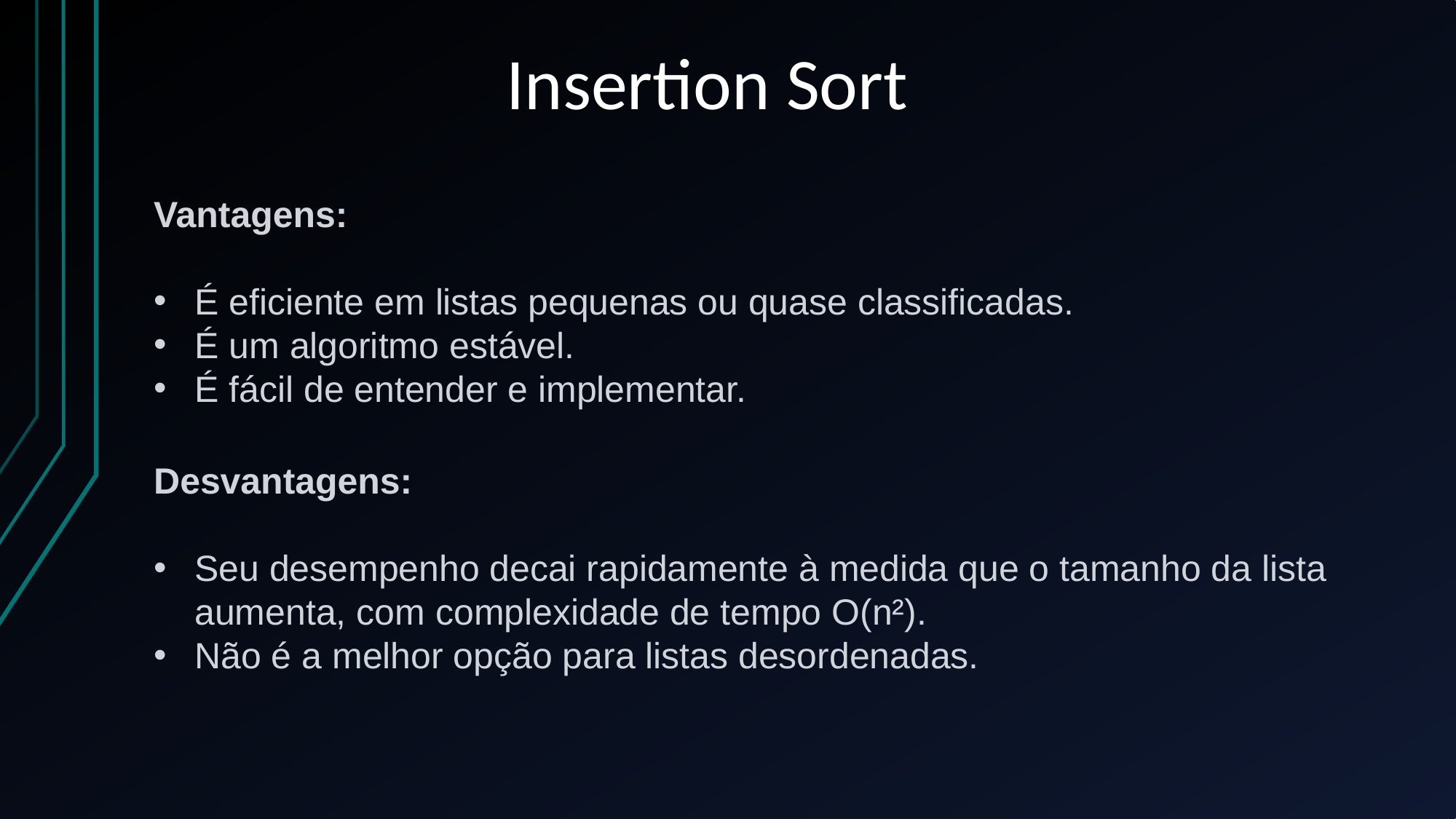

Insertion Sort
Vantagens:

É eficiente em listas pequenas ou quase classificadas.
É um algoritmo estável.
É fácil de entender e implementar.
Desvantagens:

Seu desempenho decai rapidamente à medida que o tamanho da lista aumenta, com complexidade de tempo O(n²).
Não é a melhor opção para listas desordenadas.